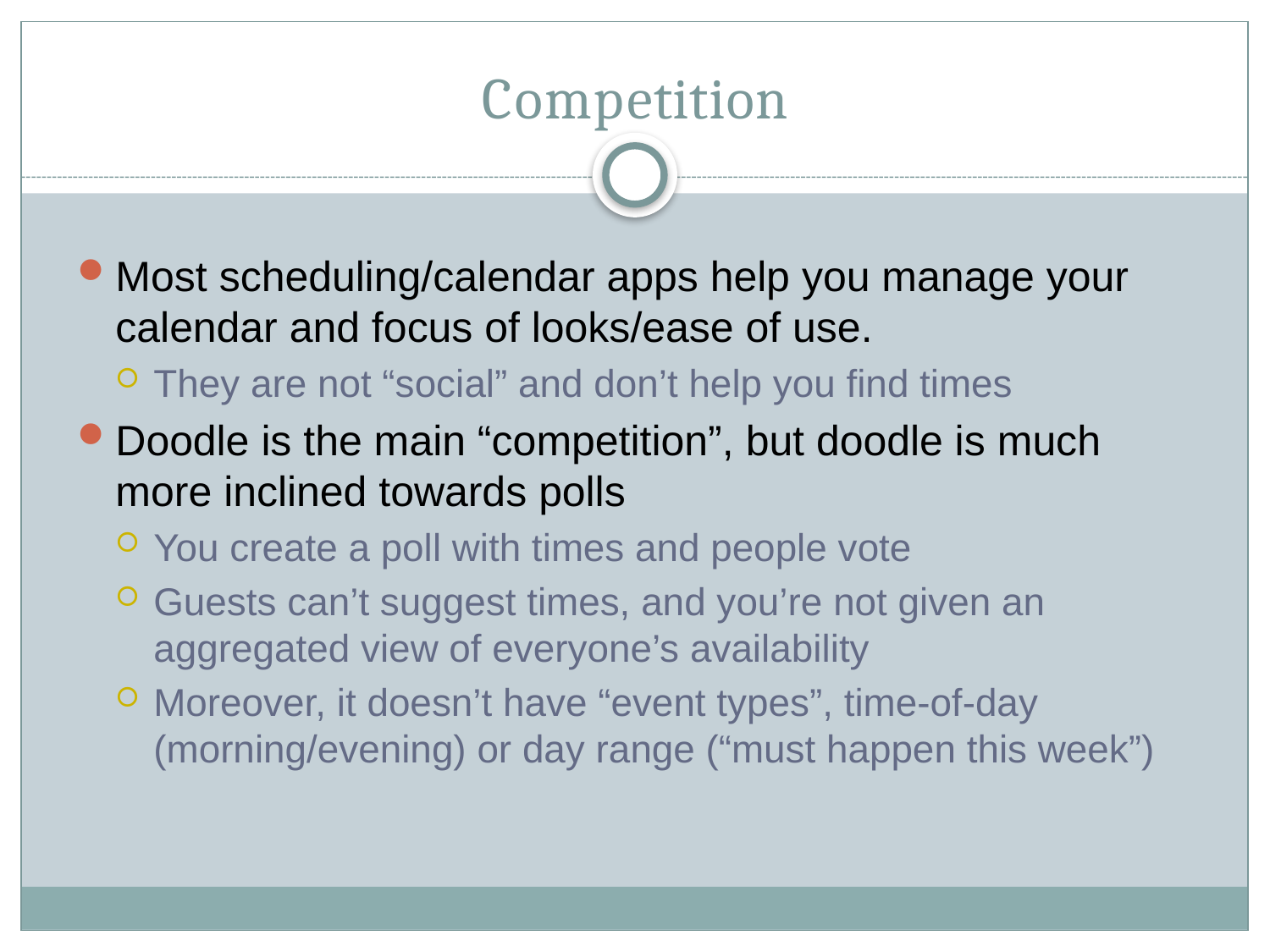

# Competition
Most scheduling/calendar apps help you manage your calendar and focus of looks/ease of use.
They are not “social” and don’t help you find times
Doodle is the main “competition”, but doodle is much more inclined towards polls
You create a poll with times and people vote
Guests can’t suggest times, and you’re not given an aggregated view of everyone’s availability
Moreover, it doesn’t have “event types”, time-of-day (morning/evening) or day range (“must happen this week”)